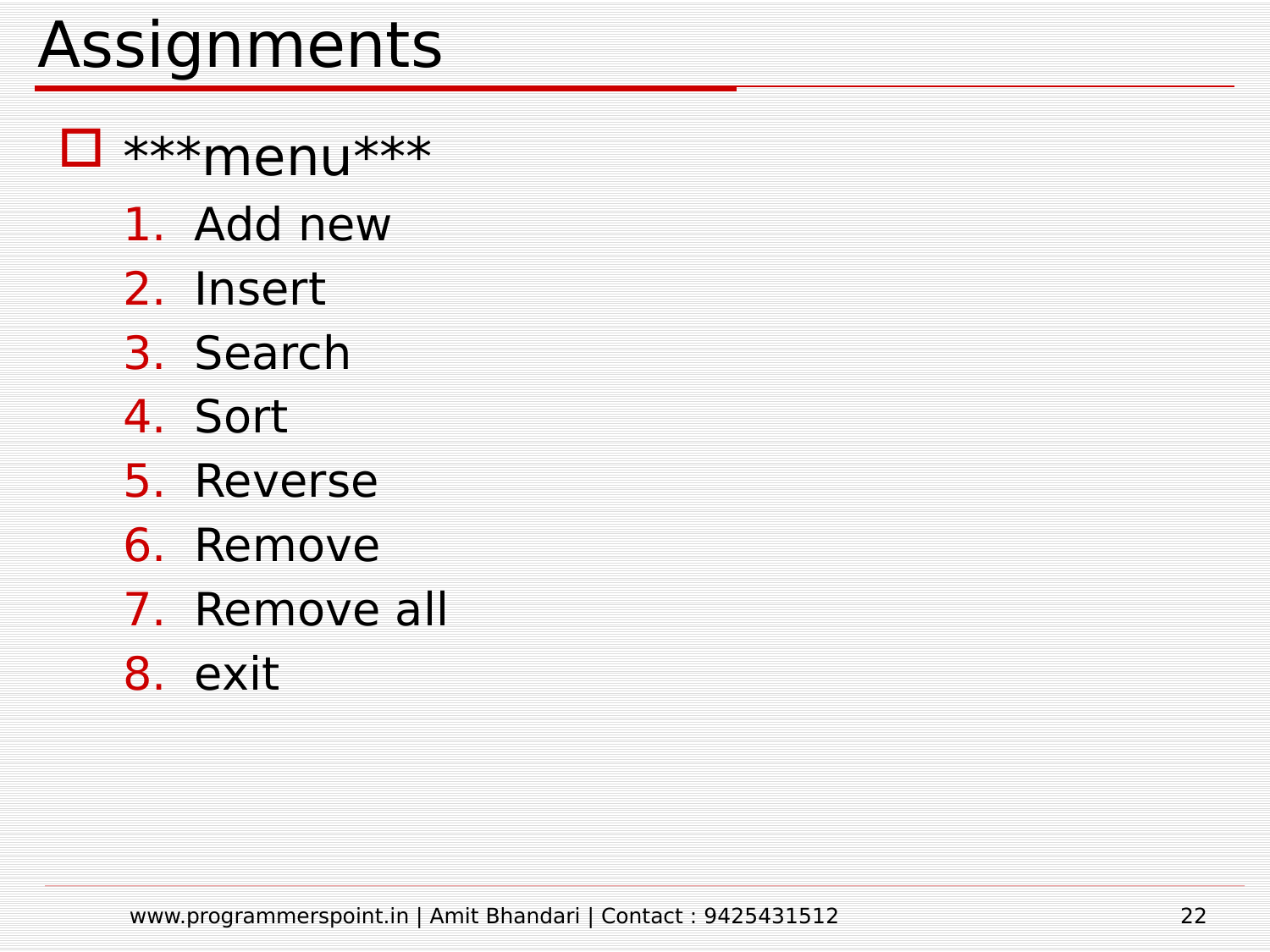

# Assignments
***menu***
Add new
Insert
Search
Sort
Reverse
Remove
Remove all
exit

www.programmerspoint.in | Amit Bhandari | Contact : 9425431512
22